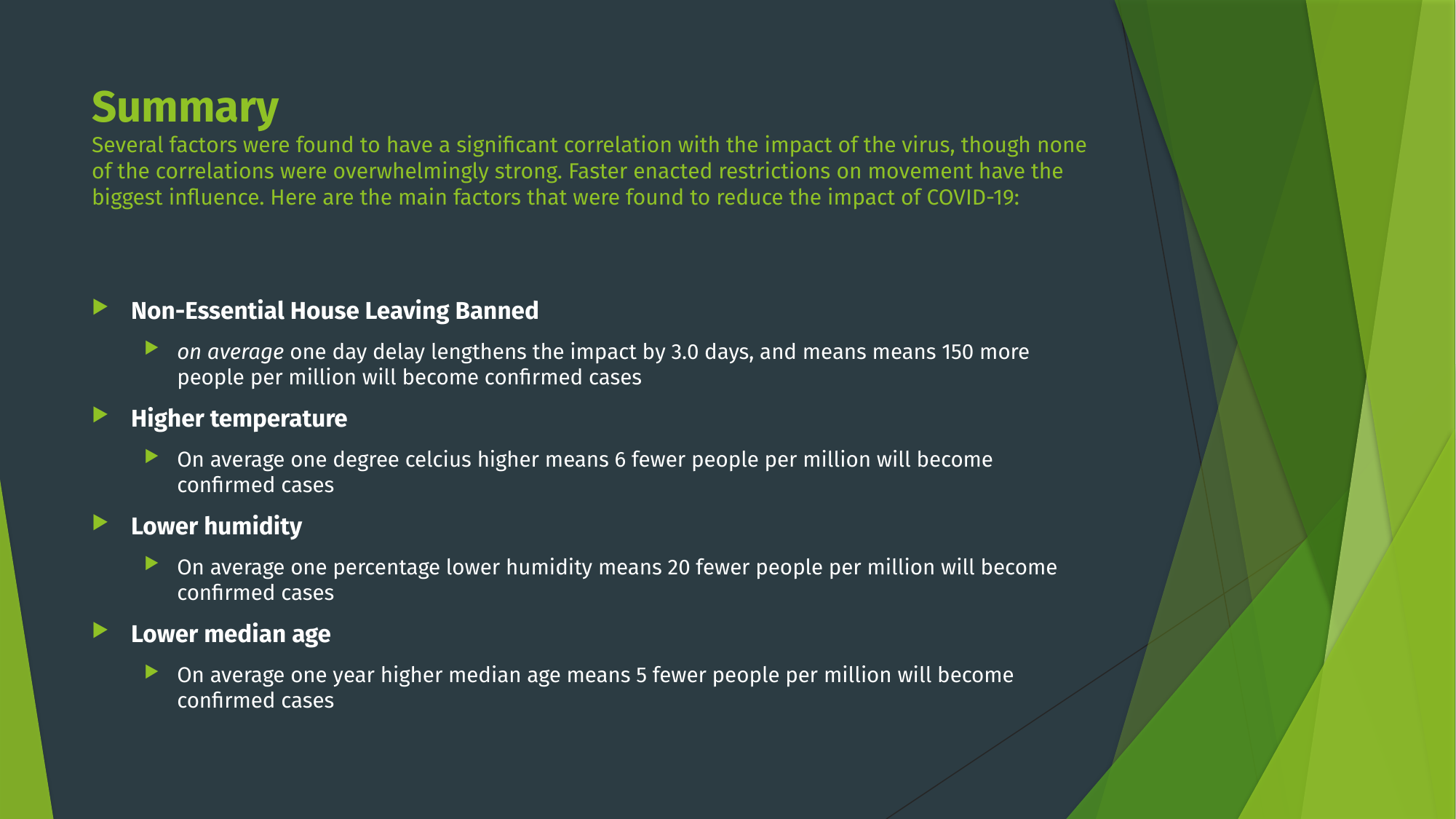

# Summary Several factors were found to have a significant correlation with the impact of the virus, though none of the correlations were overwhelmingly strong. Faster enacted restrictions on movement have the biggest influence. Here are the main factors that were found to reduce the impact of COVID-19:
Non-Essential House Leaving Banned
on average one day delay lengthens the impact by 3.0 days, and means means 150 more people per million will become confirmed cases
Higher temperature
On average one degree celcius higher means 6 fewer people per million will become confirmed cases
Lower humidity
On average one percentage lower humidity means 20 fewer people per million will become confirmed cases
Lower median age
On average one year higher median age means 5 fewer people per million will become confirmed cases